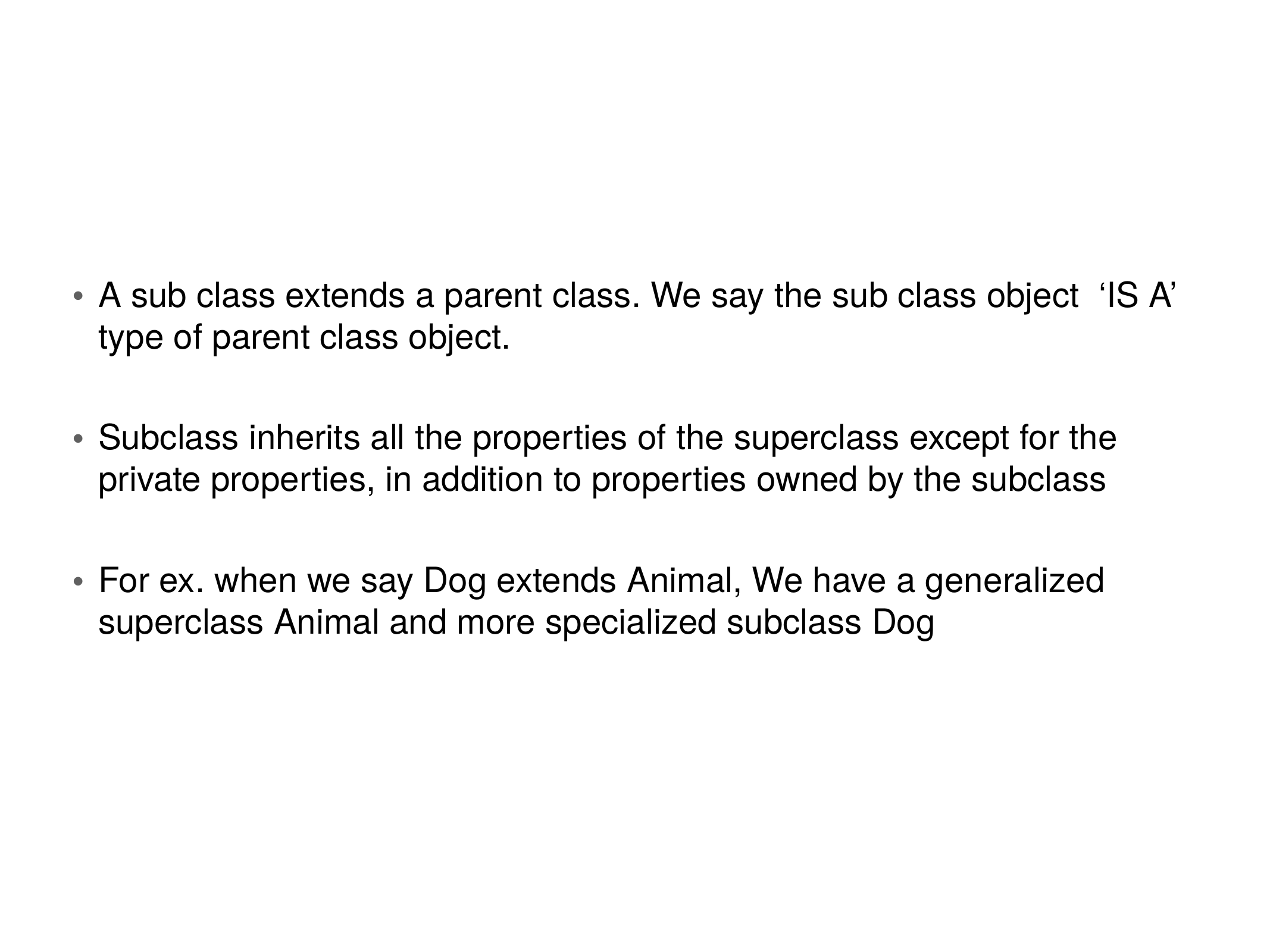

A sub class extends a parent class. We say the sub class object  ‘IS A’ type of parent class object.
Subclass inherits all the properties of the superclass except for the private properties, in addition to properties owned by the subclass
For ex. when we say Dog extends Animal, We have a generalized superclass Animal and more specialized subclass Dog